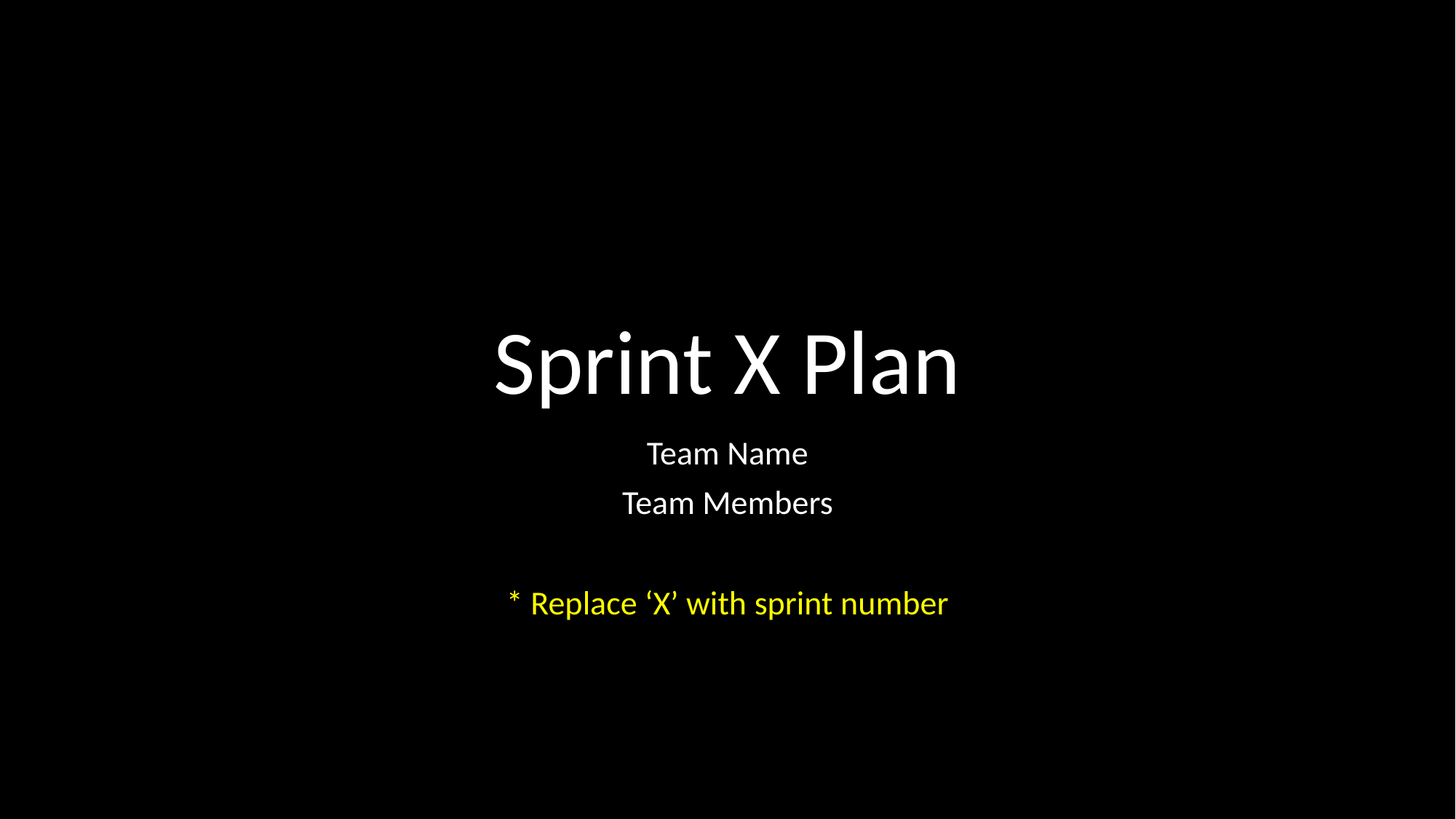

# Sprint X Plan
Team Name
Team Members

* Replace ‘X’ with sprint number